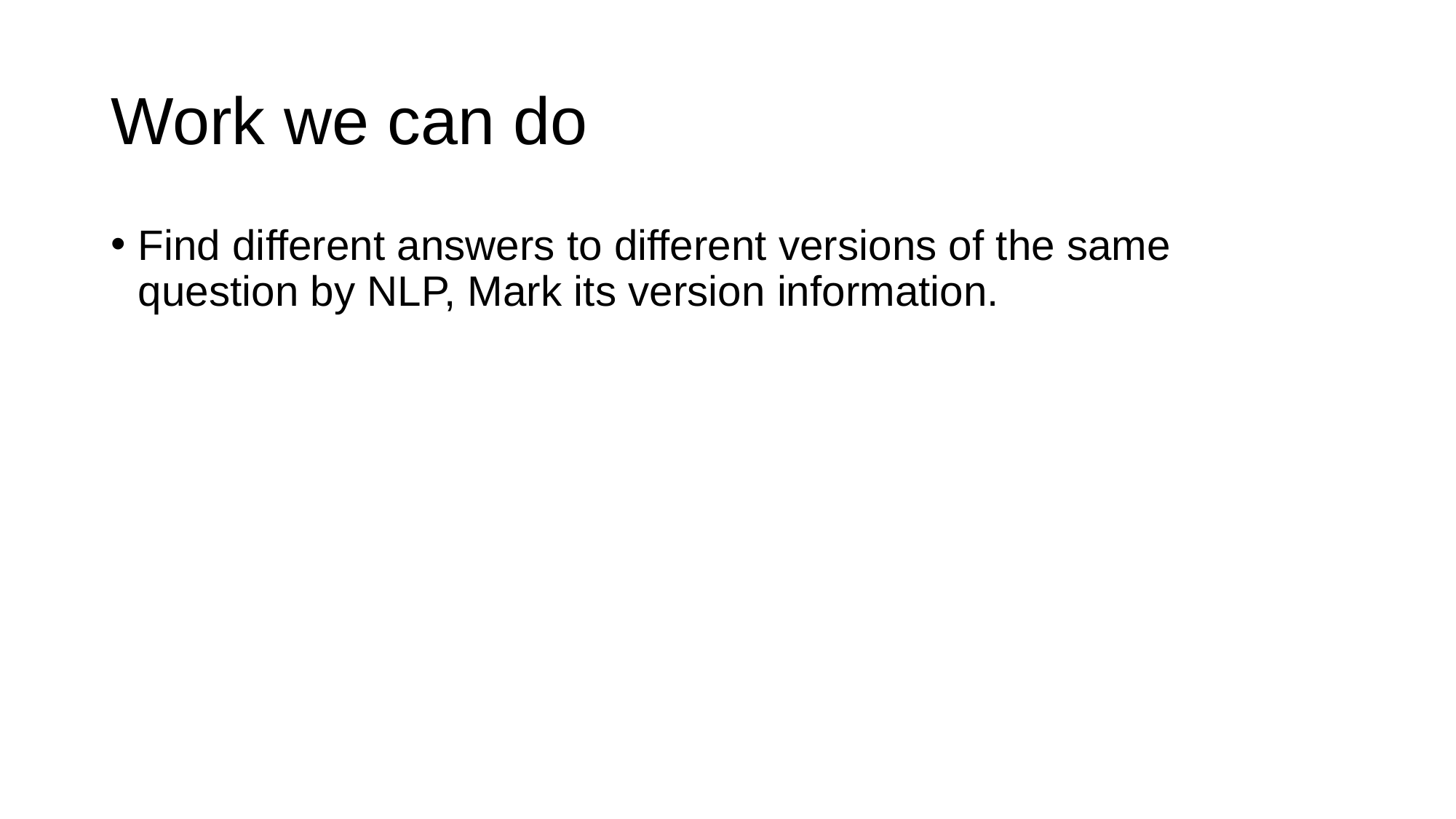

# Work we can do
Find different answers to different versions of the same question by NLP, Mark its version information.